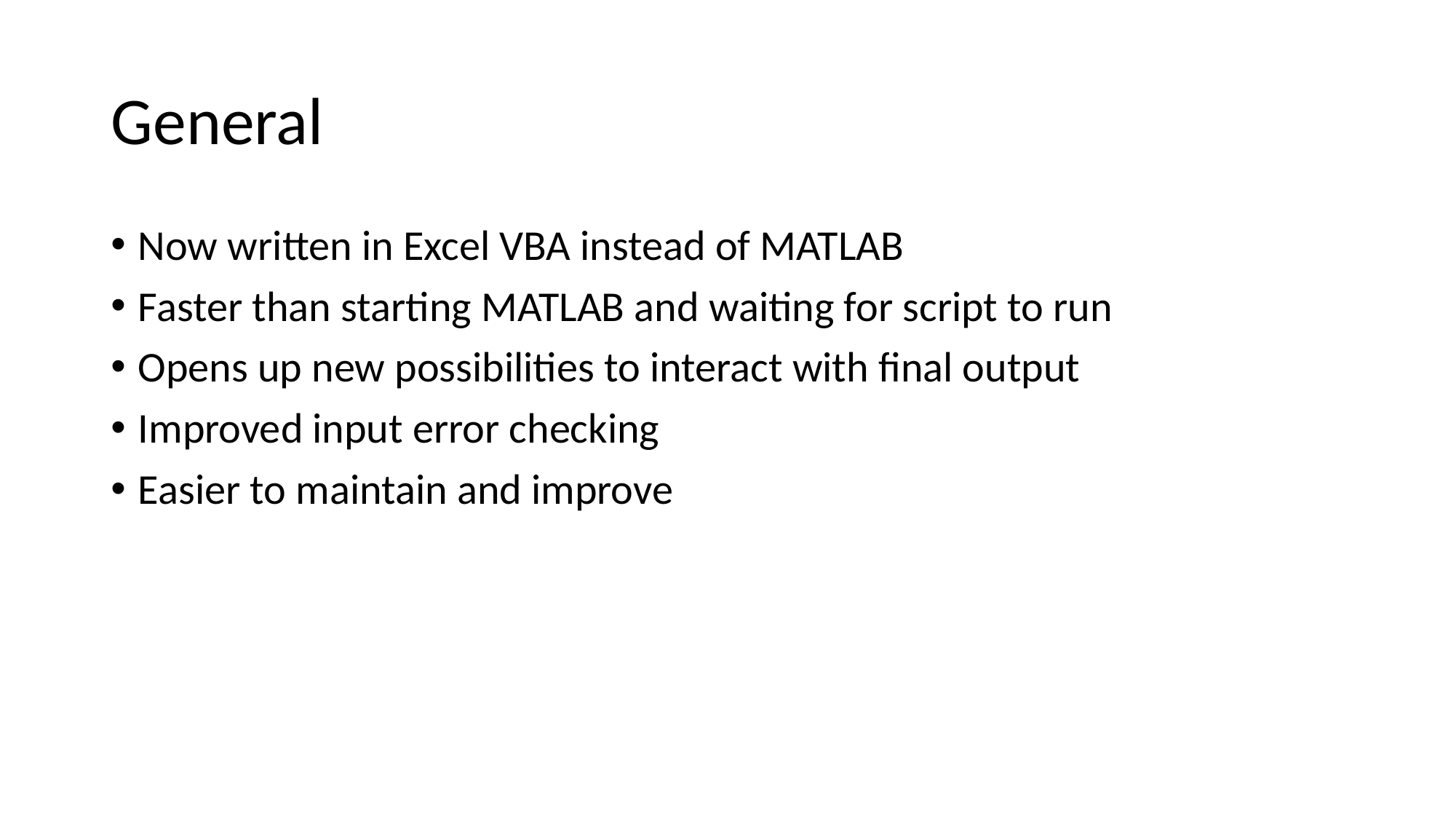

# General
Now written in Excel VBA instead of MATLAB
Faster than starting MATLAB and waiting for script to run
Opens up new possibilities to interact with final output
Improved input error checking
Easier to maintain and improve